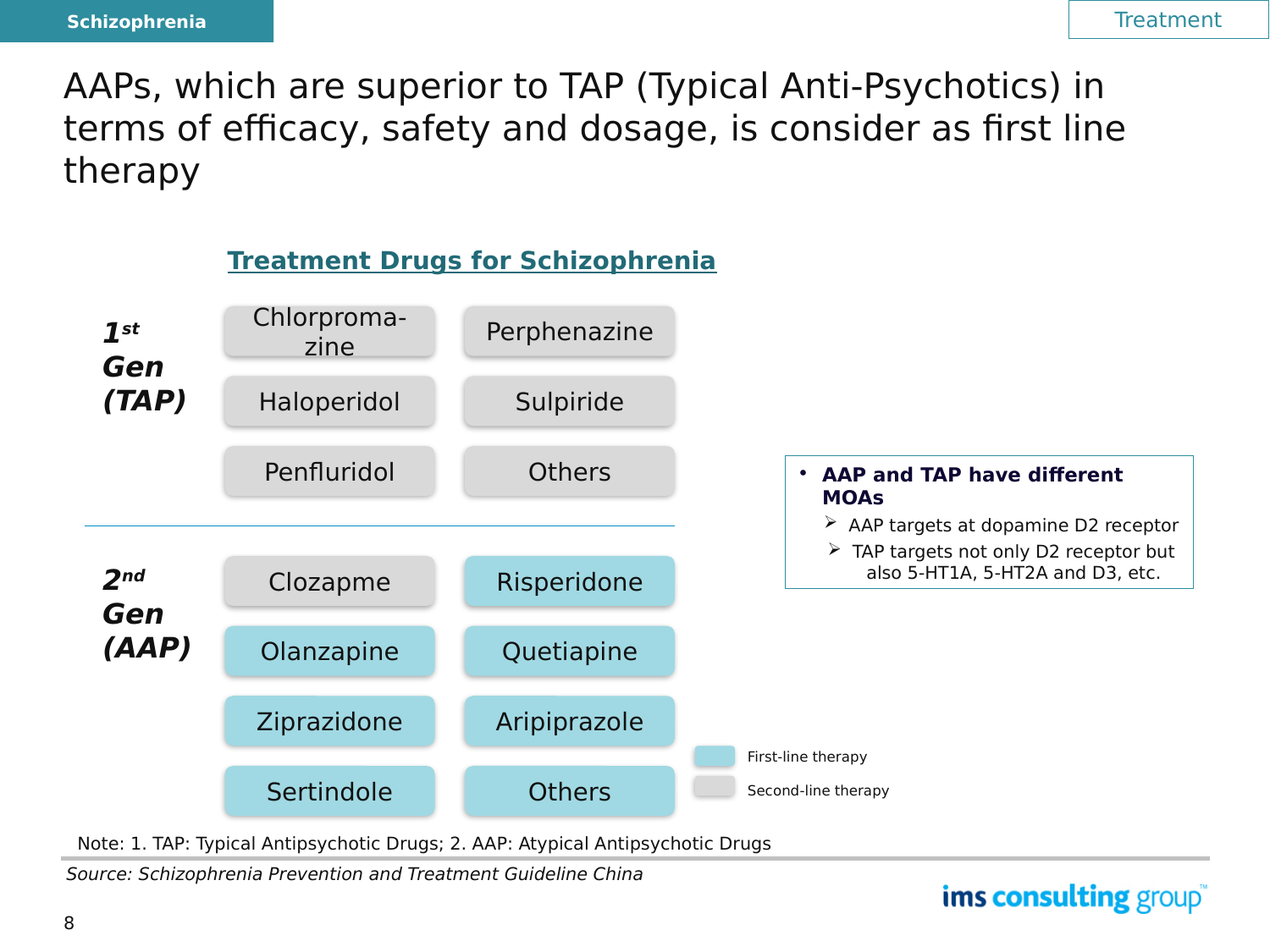

Schizophrenia
Treatment
# AAPs, which are superior to TAP (Typical Anti-Psychotics) in terms of efficacy, safety and dosage, is consider as first line therapy
Treatment Drugs for Schizophrenia
Chlorproma-zine
Perphenazine
1st Gen
(TAP)
Haloperidol
Sulpiride
Penfluridol
Others
AAP and TAP have different MOAs
AAP targets at dopamine D2 receptor
TAP targets not only D2 receptor but also 5-HT1A, 5-HT2A and D3, etc.
2nd Gen
(AAP)
Clozapme
Risperidone
Olanzapine
Quetiapine
Ziprazidone
Aripiprazole
First-line therapy

Second-line therapy

Sertindole
Others

Note: 1. TAP: Typical Antipsychotic Drugs; 2. AAP: Atypical Antipsychotic Drugs
Source: Schizophrenia Prevention and Treatment Guideline China